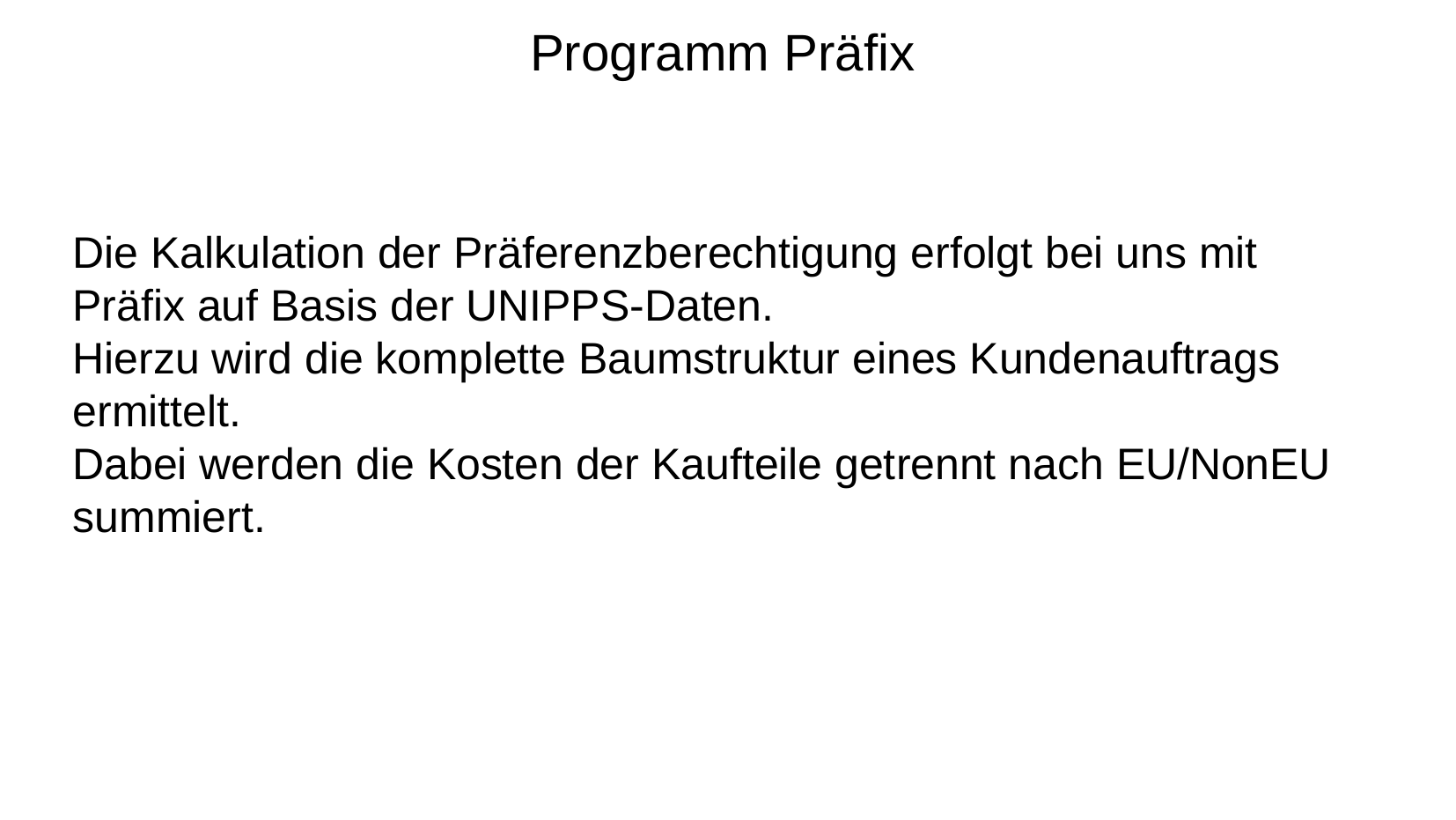

Programm Präfix
Die Kalkulation der Präferenzberechtigung erfolgt bei uns mit Präfix auf Basis der UNIPPS-Daten.
Hierzu wird die komplette Baumstruktur eines Kundenauftrags ermittelt.
Dabei werden die Kosten der Kaufteile getrennt nach EU/NonEU summiert.